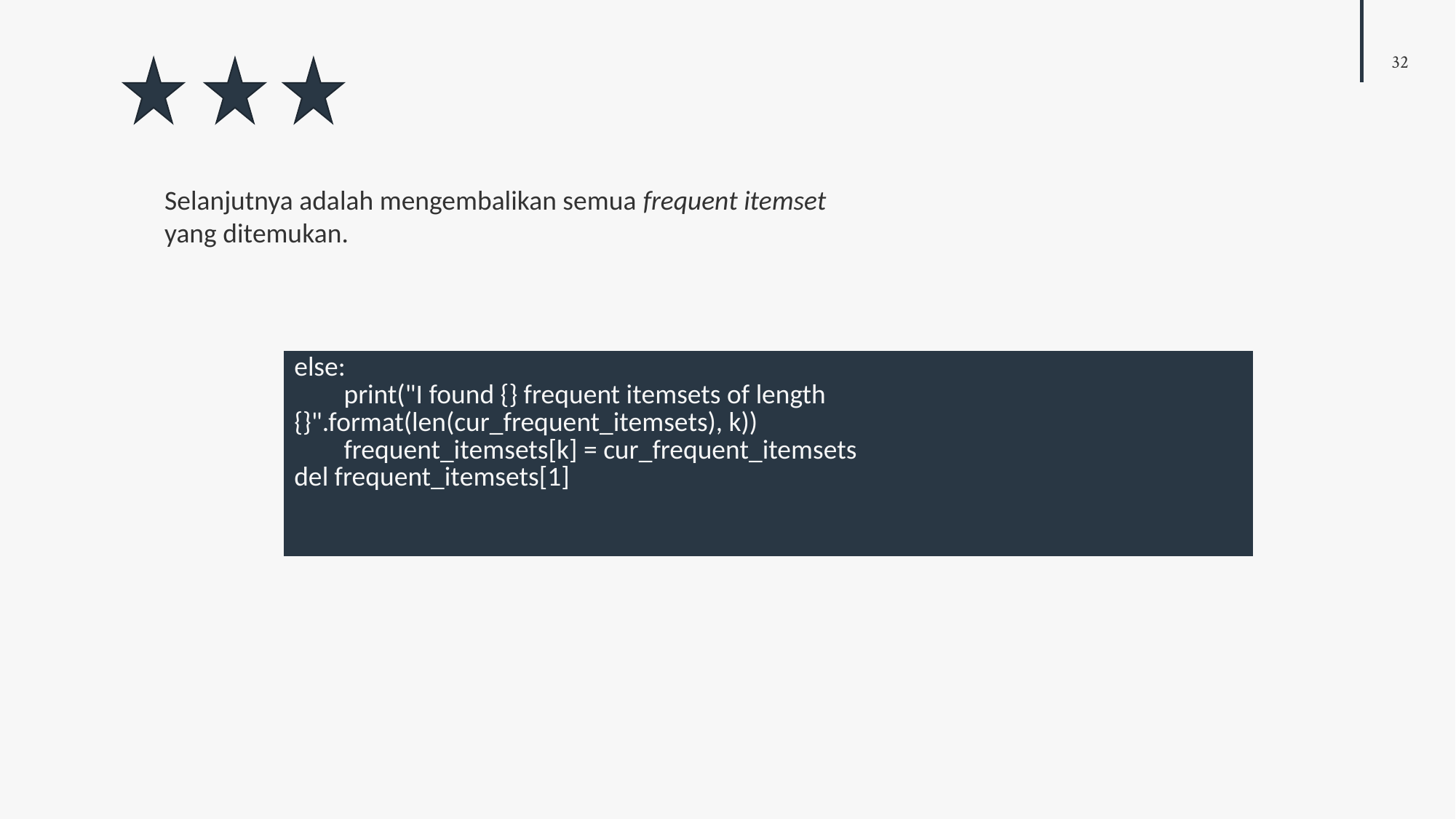

Selanjutnya adalah mengembalikan semua frequent itemset yang ditemukan.
| else:         print("I found {} frequent itemsets of length {}".format(len(cur\_frequent\_itemsets), k))         frequent\_itemsets[k] = cur\_frequent\_itemsets del frequent\_itemsets[1] |
| --- |